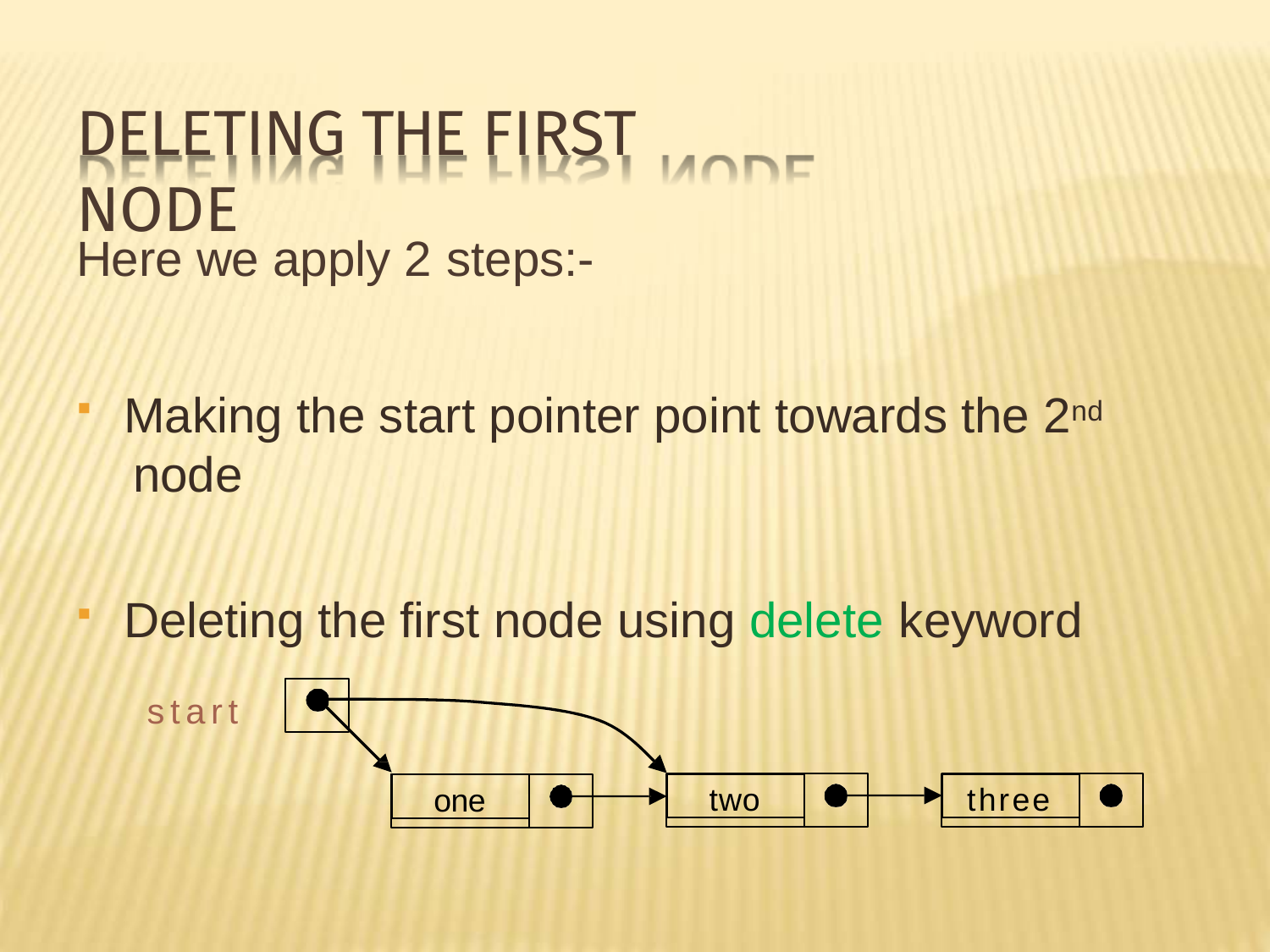

# DELETING THE FIRST NODE

Here we apply 2 steps:-

Making the start pointer point towards the 2nd  node

Deleting the first node using delete keyword
start

two

three

one